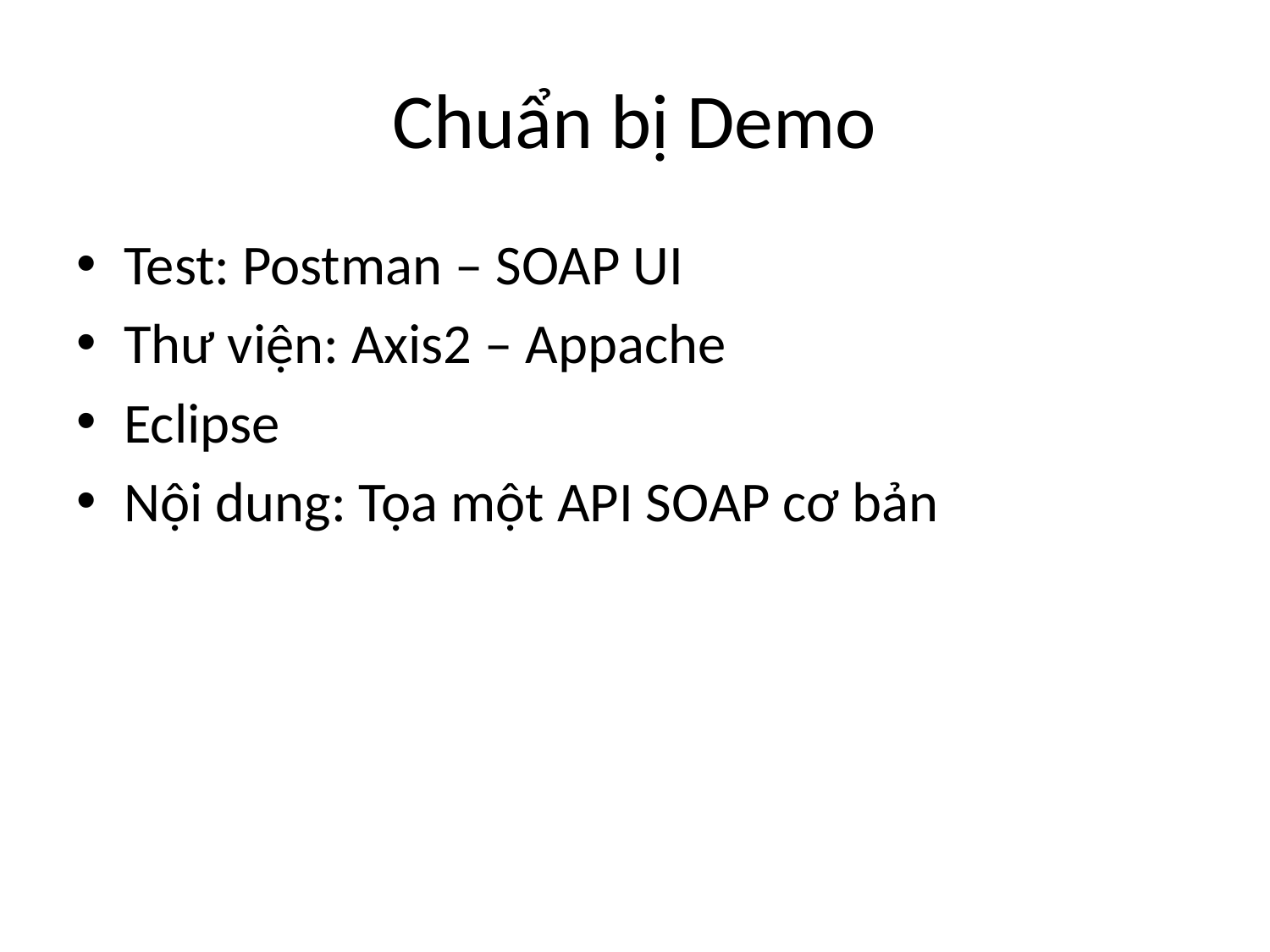

# Chuẩn bị Demo
Test: Postman – SOAP UI
Thư viện: Axis2 – Appache
Eclipse
Nội dung: Tọa một API SOAP cơ bản